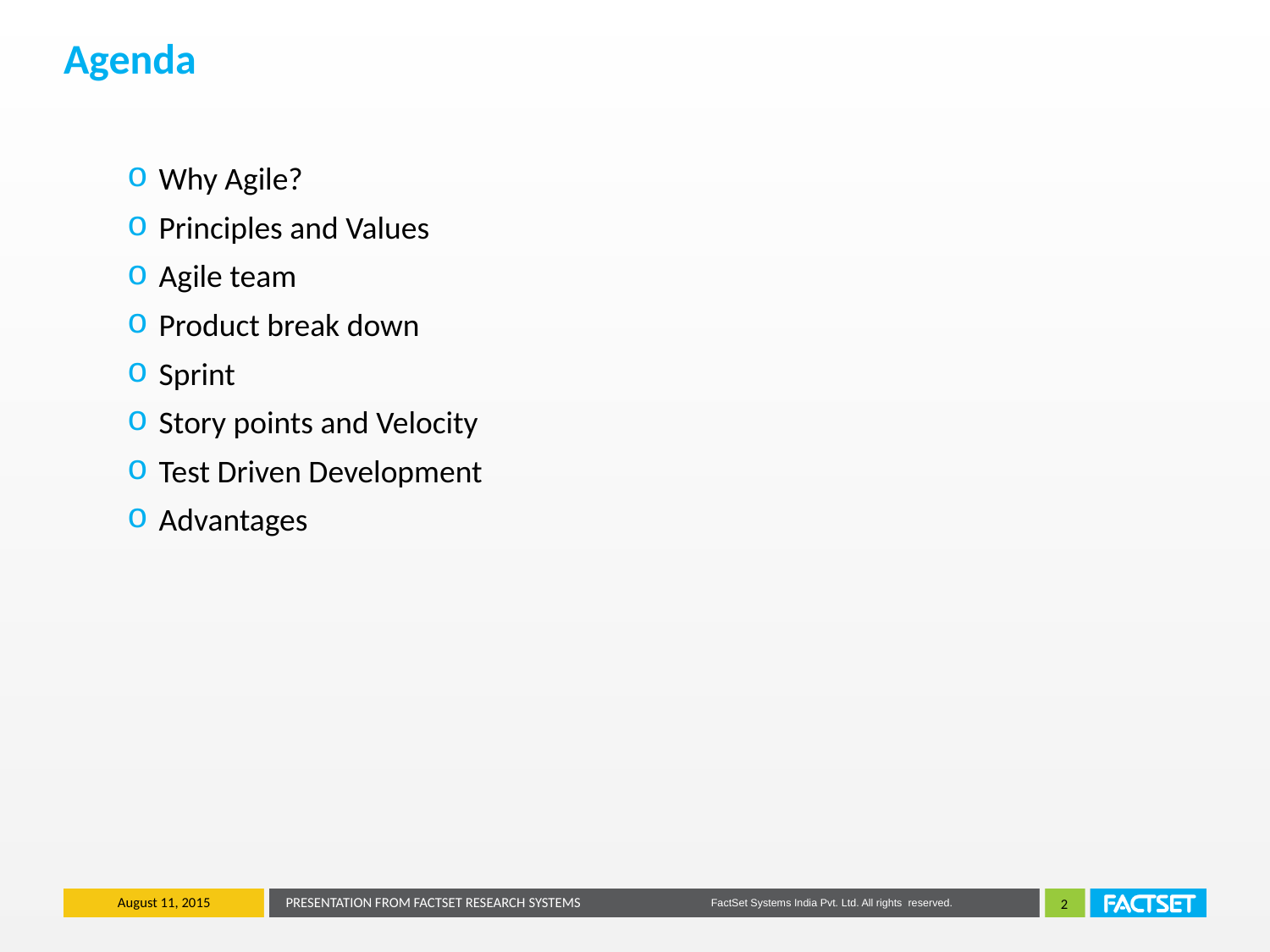

# Agenda
Why Agile?
Principles and Values
Agile team
Product break down
Sprint
Story points and Velocity
Test Driven Development
Advantages

August 11, 2015
PRESENTATION FROM FACTSET RESEARCH SYSTEMS
2